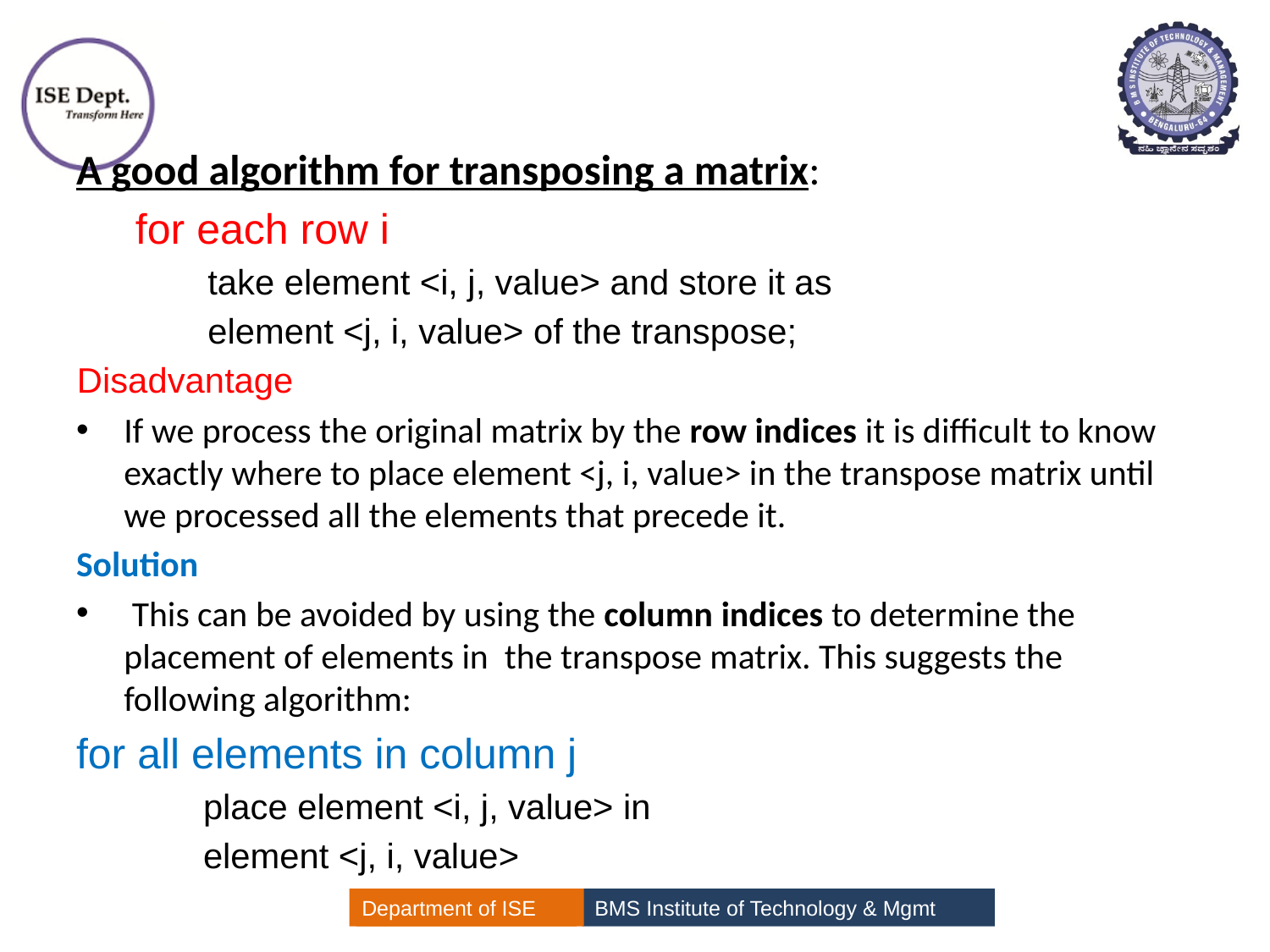

#
A good algorithm for transposing a matrix:
     for each row i
       take element <i, j, value> and store it as
       element <j, i, value> of the transpose;
Disadvantage
If we process the original matrix by the row indices it is difficult to know exactly where to place element <j, i, value> in the transpose matrix until we processed all the elements that precede it.
Solution
 This can be avoided by using the column indices to determine the placement of elements in  the transpose matrix. This suggests the following algorithm:
for all elements in column j
	place element <i, j, value> in
	element <j, i, value>